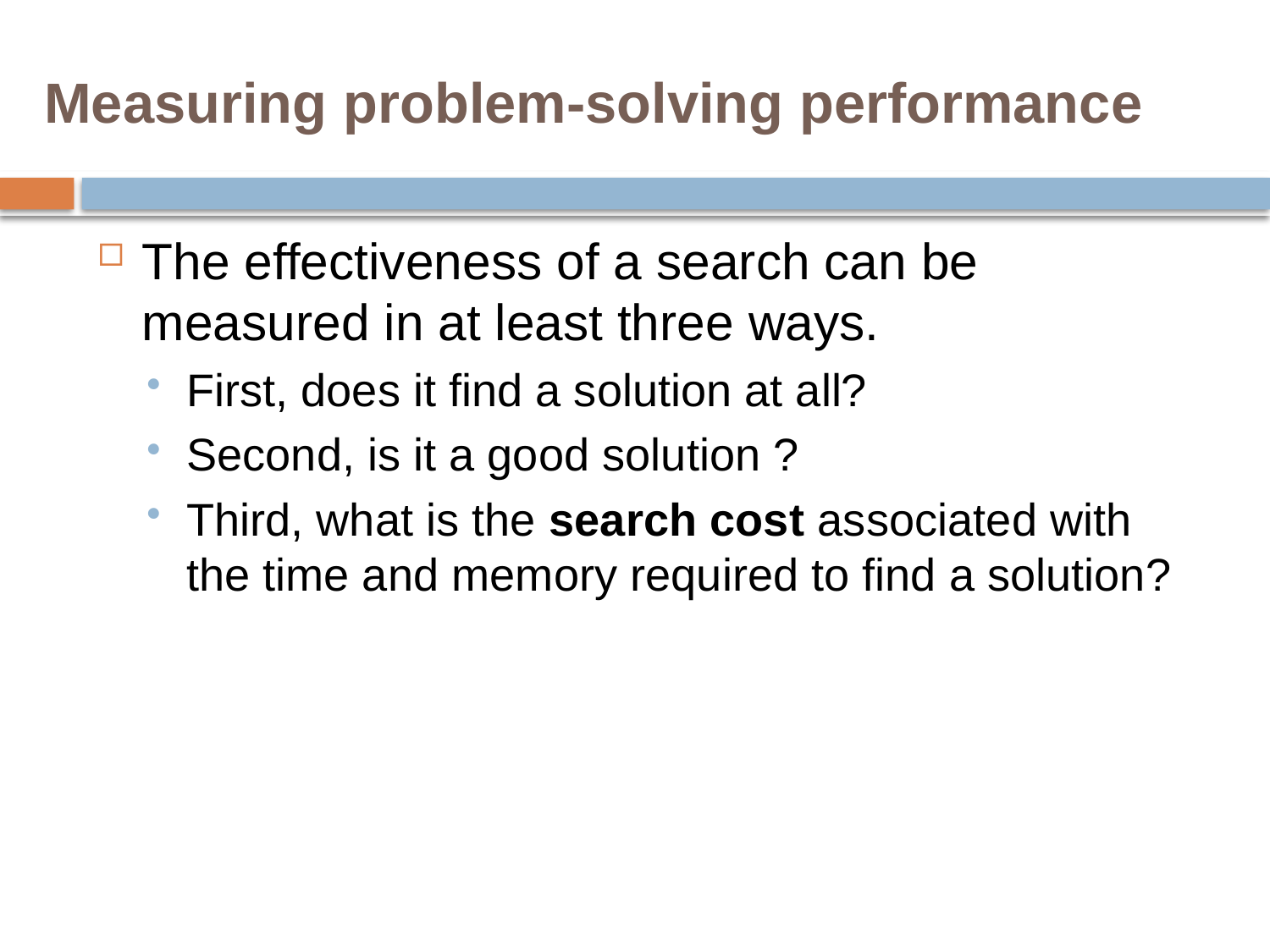

# Measuring problem-solving performance
The effectiveness of a search can be measured in at least three ways.
First, does it find a solution at all?
Second, is it a good solution ?
Third, what is the search cost associated with the time and memory required to find a solution?